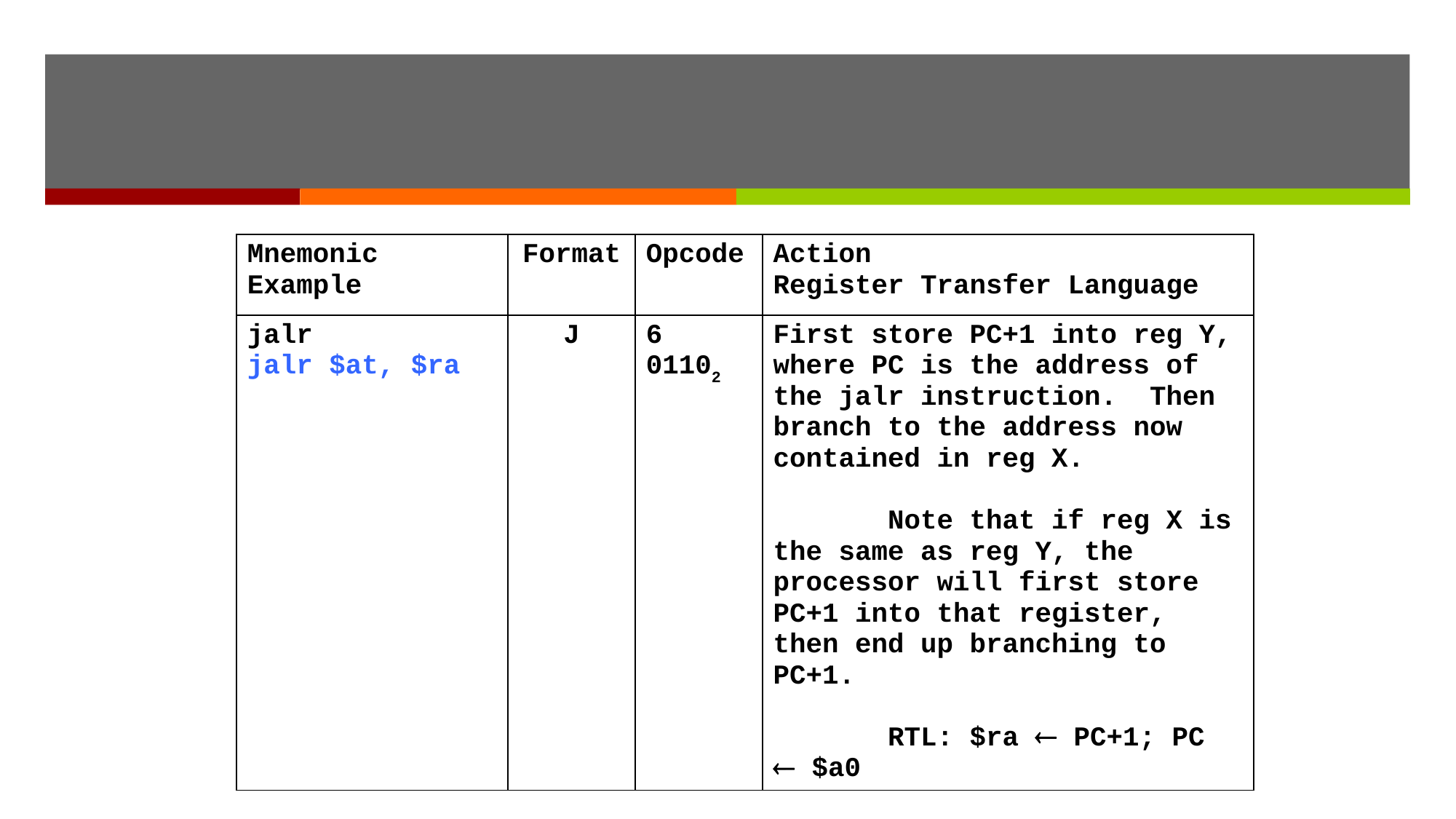

#
| Mnemonic Example | Format | Opcode | Action Register Transfer Language |
| --- | --- | --- | --- |
| jalr jalr $at, $ra | J | 6 01102 | First store PC+1 into reg Y, where PC is the address of the jalr instruction. Then branch to the address now contained in reg X. Note that if reg X is the same as reg Y, the processor will first store PC+1 into that register, then end up branching to PC+1. RTL: $ra ← PC+1; PC ← $a0 |